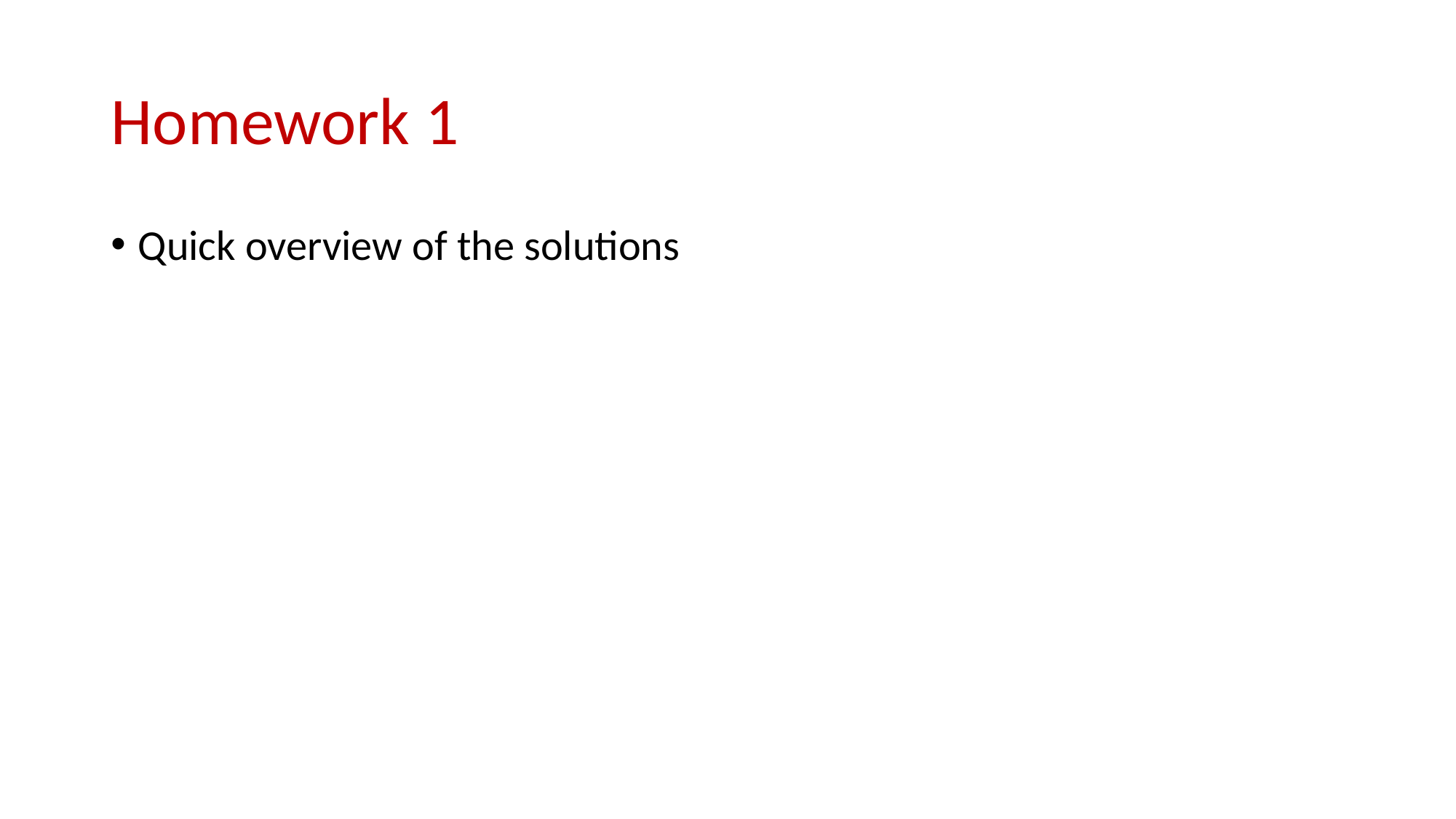

# Homework 1
Quick overview of the solutions